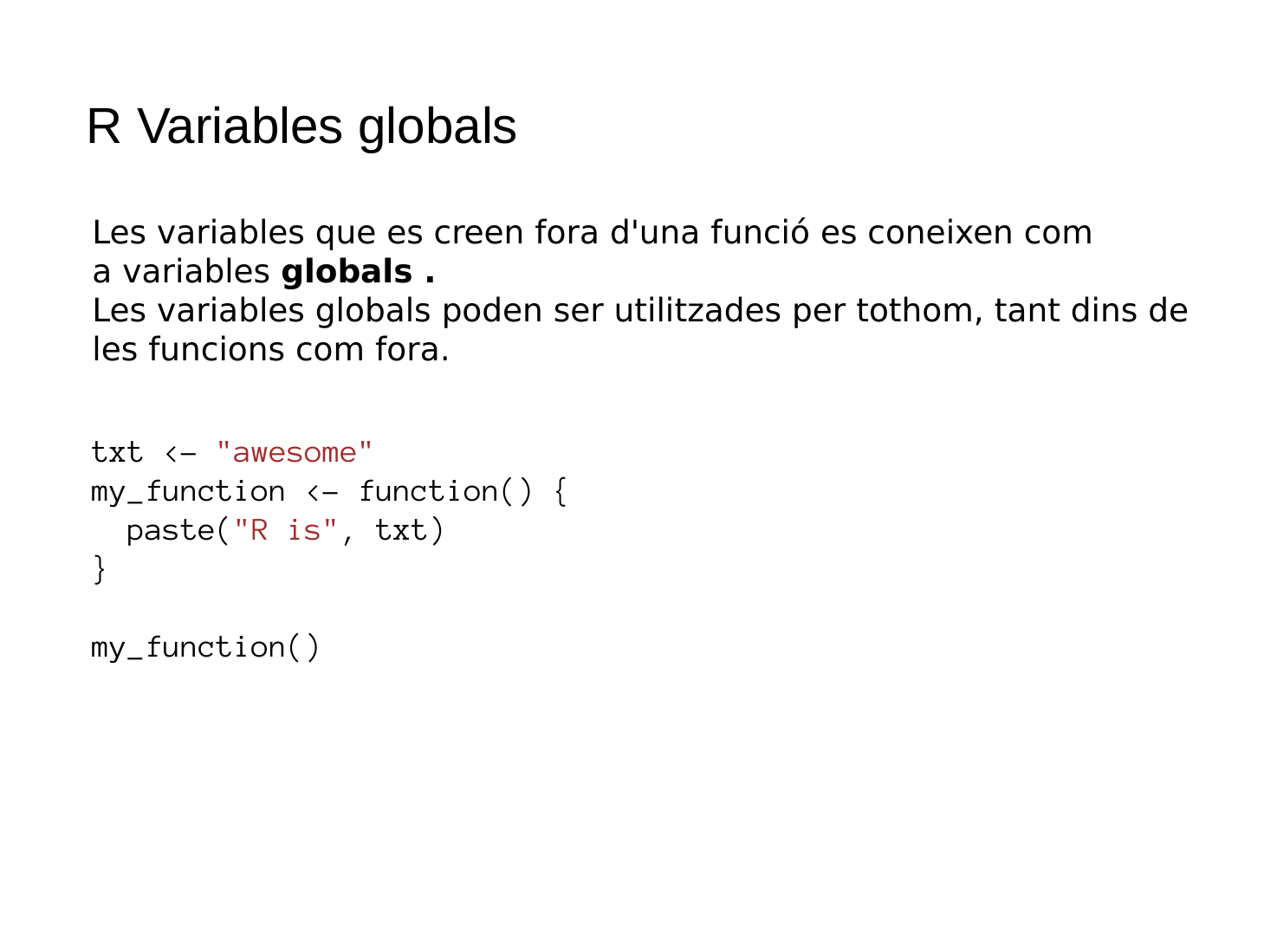

R Variables globals
Les variables que es creen fora d'una funció es coneixen com a variables globals .
Les variables globals poden ser utilitzades per tothom, tant dins de les funcions com fora.
txt <- "awesome"
my_function <- function() {
  paste("R is", txt)
}
my_function()